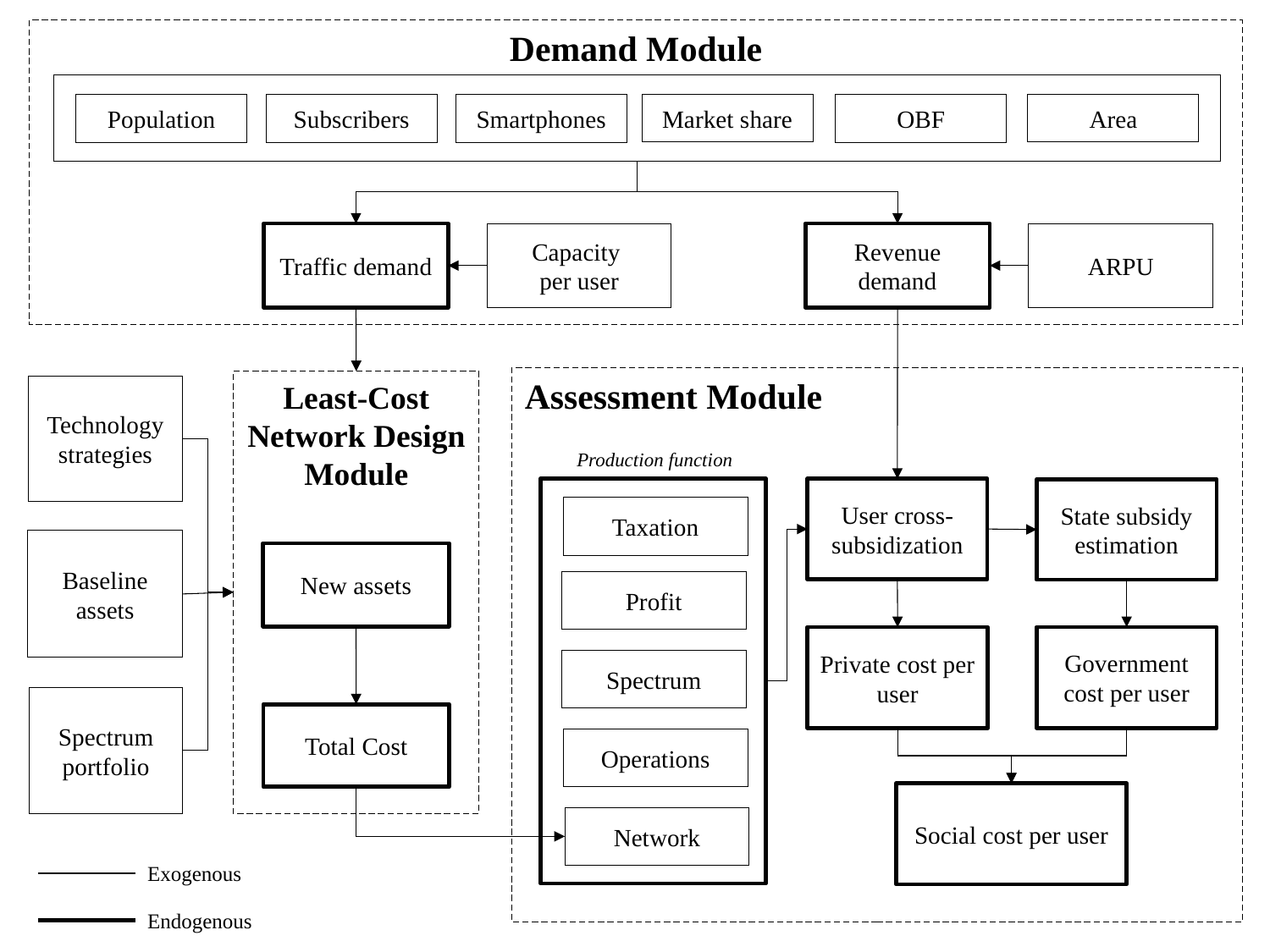

Demand Module

Market share
Area
Population
Subscribers
Smartphones
OBF
Capacity
per user
ARPU
Revenue demand
Traffic demand
Assessment Module
Least-Cost Network Design Module
Technology strategies
Production function

User cross-subsidization
State subsidy estimation
Taxation
Baseline assets
New assets
Profit
Government cost per user
Private cost per user
Spectrum
Spectrum portfolio
Total Cost
Operations
Social cost per user
Network
Exogenous
Endogenous